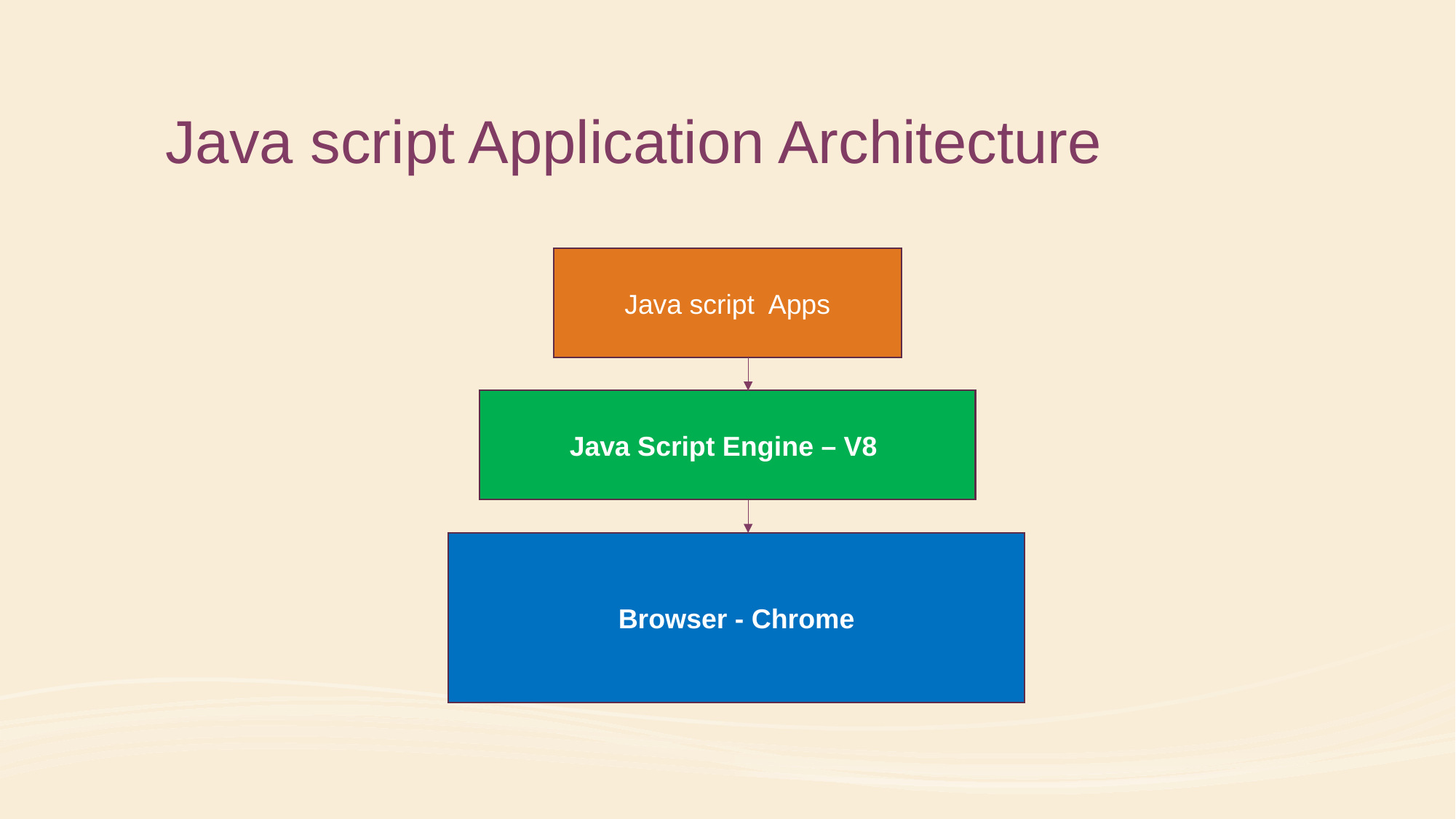

# Java script Application Architecture
Java script  Apps
Java Script Engine – V8
Browser - Chrome